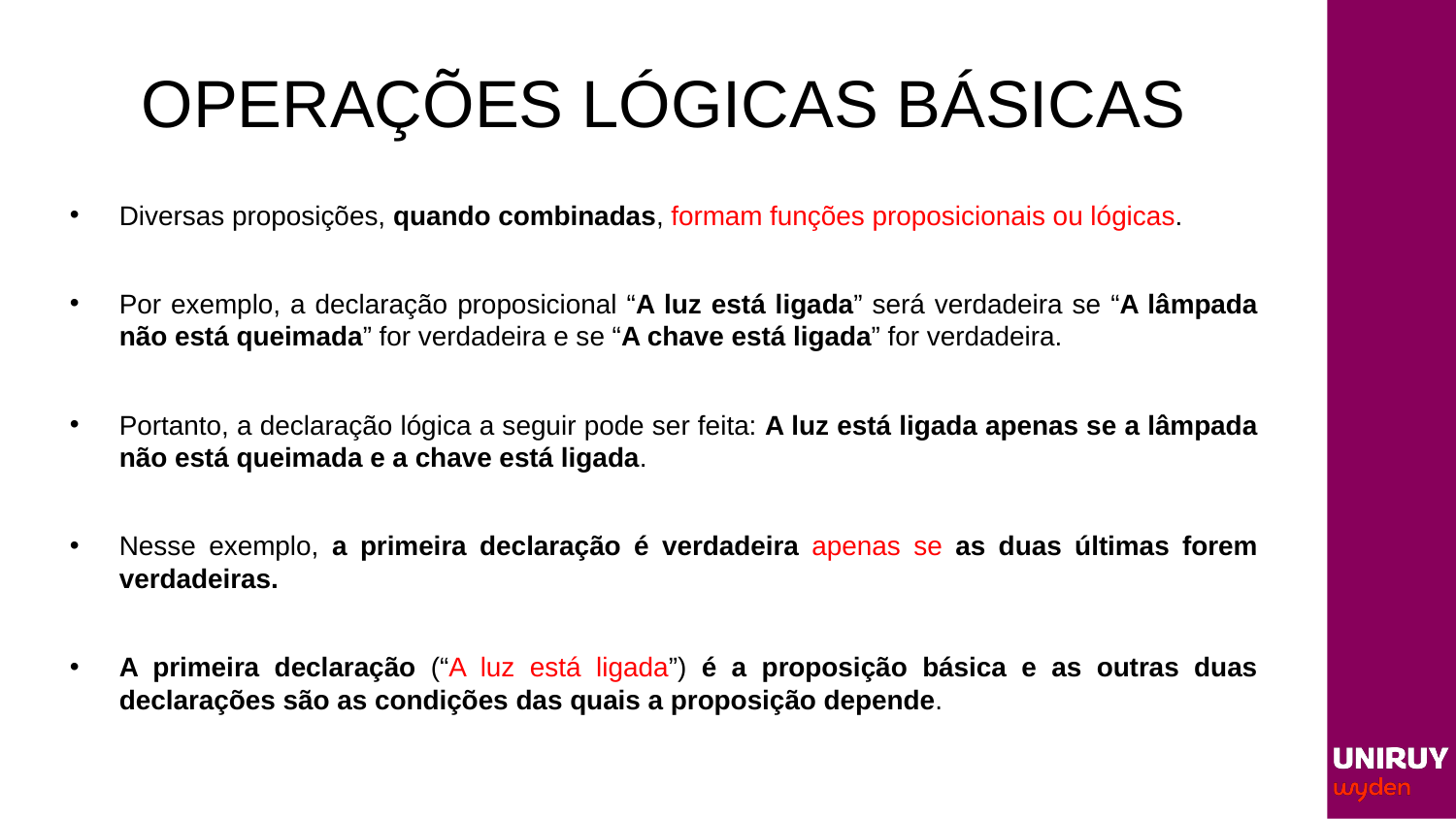

# OPERAÇÕES LÓGICAS BÁSICAS
Diversas proposições, quando combinadas, formam funções proposicionais ou lógicas.

Por exemplo, a declaração proposicional “A luz está ligada” será verdadeira se “A lâmpada não está queimada” for verdadeira e se “A chave está ligada” for verdadeira.

Portanto, a declaração lógica a seguir pode ser feita: A luz está ligada apenas se a lâmpada não está queimada e a chave está ligada.

Nesse exemplo, a primeira declaração é verdadeira apenas se as duas últimas forem verdadeiras.

A primeira declaração (“A luz está ligada”) é a proposição básica e as outras duas declarações são as condições das quais a proposição depende.